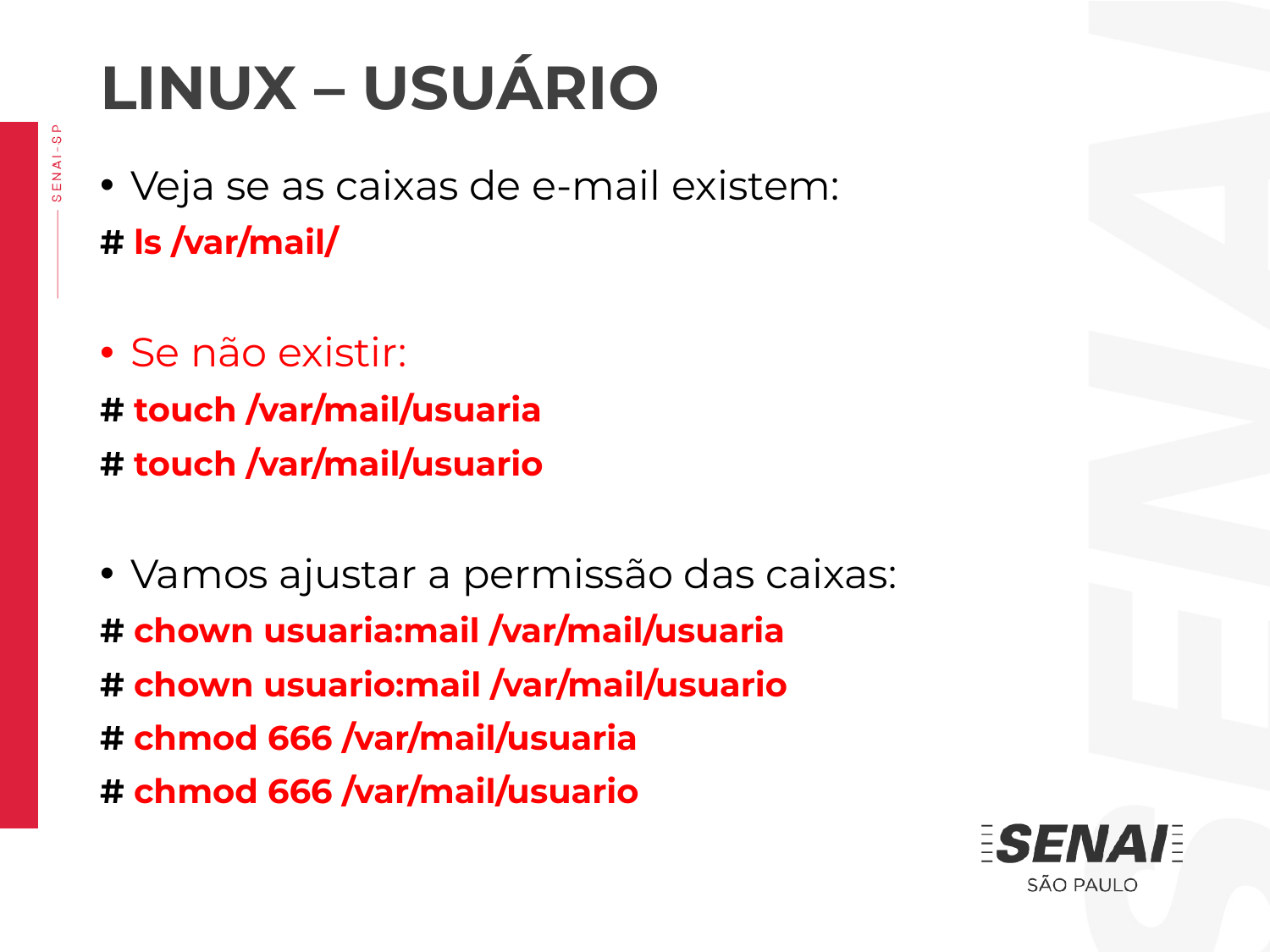

LINUX – USUÁRIO
Veja se as caixas de e-mail existem:
# ls /var/mail/

Se não existir:
# touch /var/mail/usuaria
# touch /var/mail/usuario

Vamos ajustar a permissão das caixas:
# chown usuaria:mail /var/mail/usuaria
# chown usuario:mail /var/mail/usuario
# chmod 666 /var/mail/usuaria
# chmod 666 /var/mail/usuario